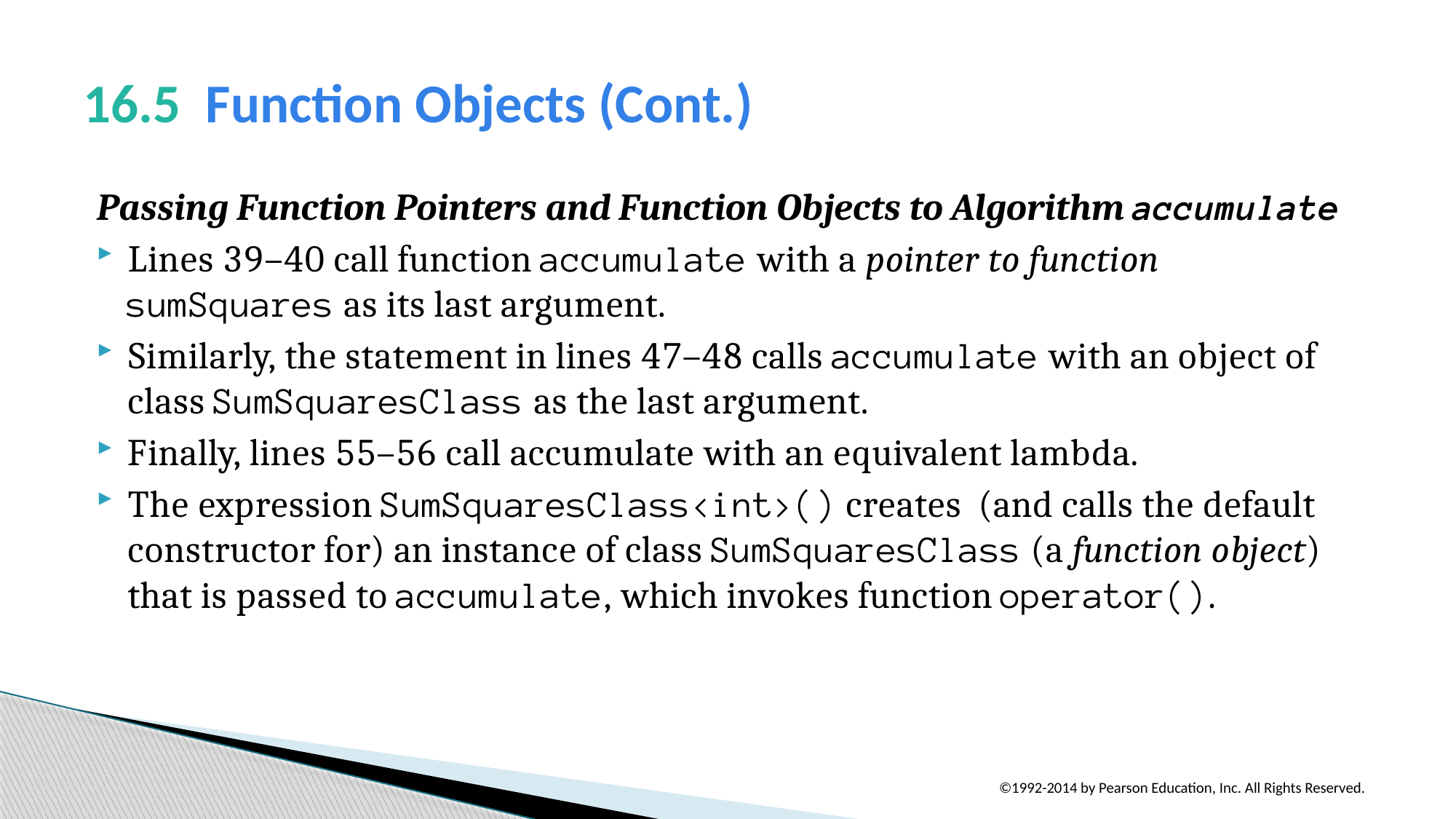

# 16.5  Function Objects (Cont.)
Passing Function Pointers and Function Objects to Algorithm accumulate
Lines 39–40 call function accumulate with a pointer to function sumSquares as its last argument.
Similarly, the statement in lines 47–48 calls accumulate with an object of class SumSquaresClass as the last argument.
Finally, lines 55–56 call accumulate with an equivalent lambda.
The expression SumSquaresClass<int>() creates  (and calls the default constructor for) an instance of class SumSquaresClass (a function object) that is passed to accumulate, which invokes function operator().
©1992-2014 by Pearson Education, Inc. All Rights Reserved.